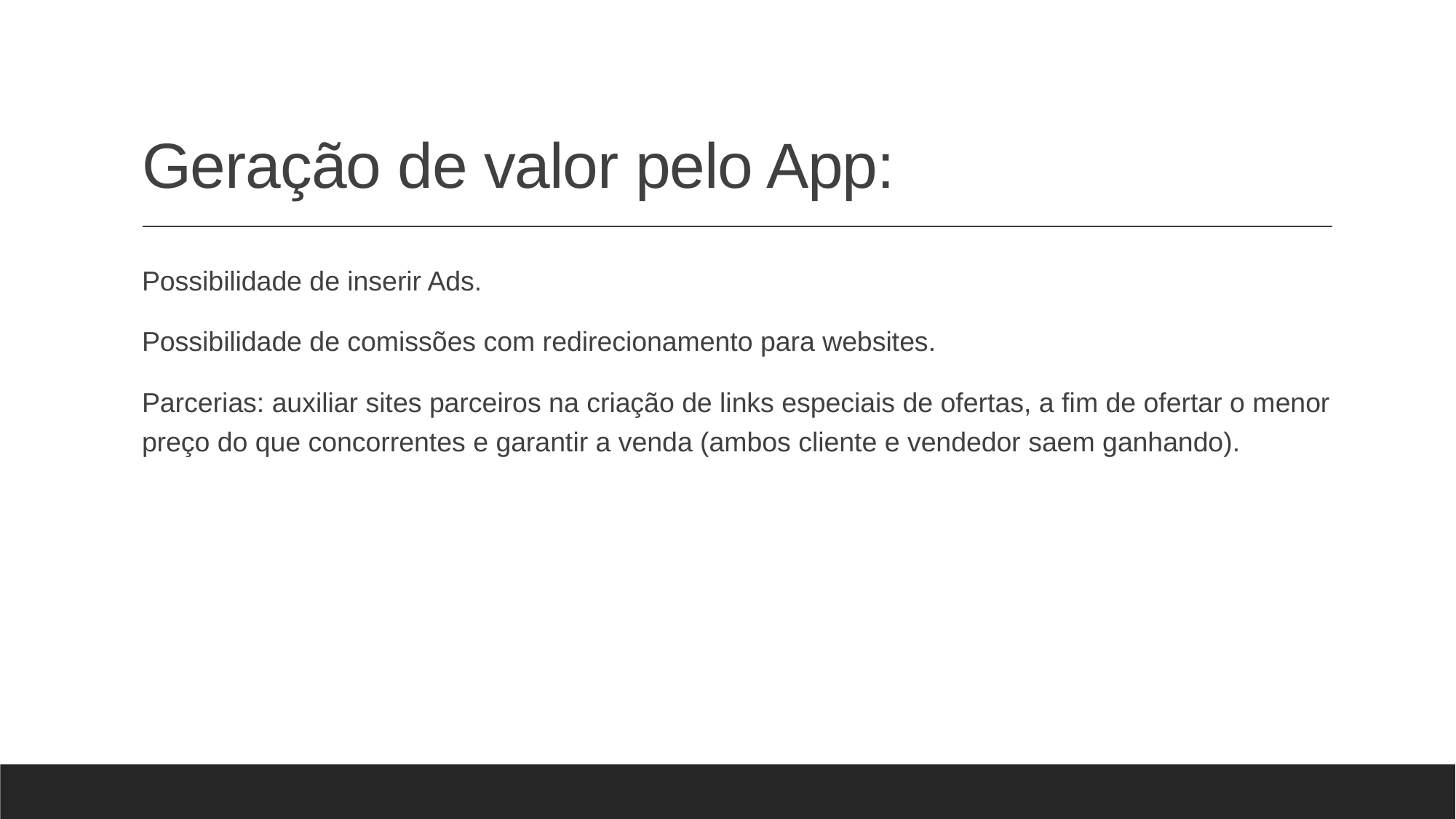

# Geração de valor pelo App:
Possibilidade de inserir Ads.
Possibilidade de comissões com redirecionamento para websites.
Parcerias: auxiliar sites parceiros na criação de links especiais de ofertas, a fim de ofertar o menor preço do que concorrentes e garantir a venda (ambos cliente e vendedor saem ganhando).